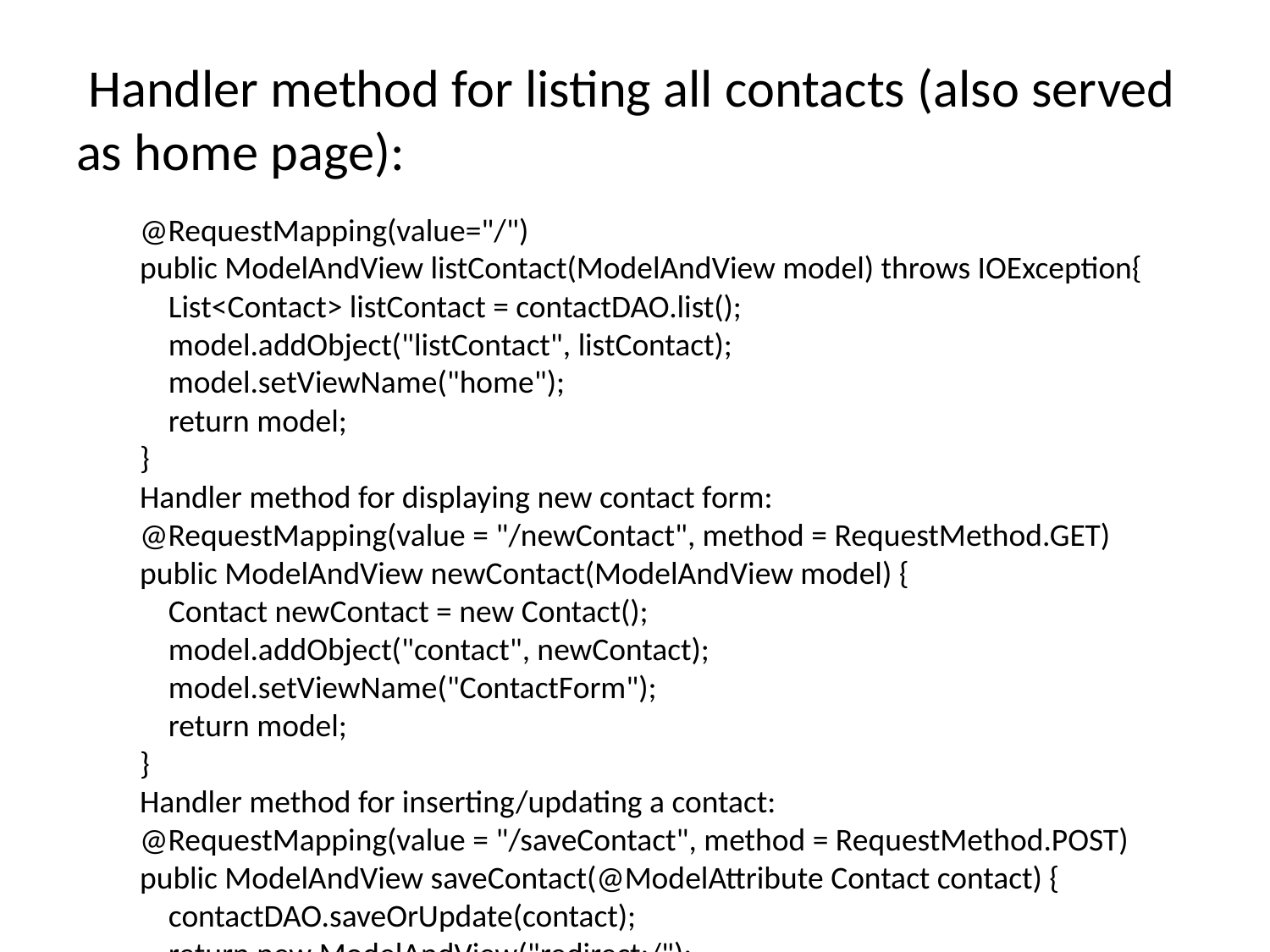

# Handler method for listing all contacts (also served as home page):

@RequestMapping(value="/")
public ModelAndView listContact(ModelAndView model) throws IOException{
    List<Contact> listContact = contactDAO.list();
    model.addObject("listContact", listContact);
    model.setViewName("home");
    return model;
}
Handler method for displaying new contact form:
@RequestMapping(value = "/newContact", method = RequestMethod.GET)
public ModelAndView newContact(ModelAndView model) {
    Contact newContact = new Contact();
    model.addObject("contact", newContact);
    model.setViewName("ContactForm");
    return model;
}
Handler method for inserting/updating a contact:
@RequestMapping(value = "/saveContact", method = RequestMethod.POST)
public ModelAndView saveContact(@ModelAttribute Contact contact) {
    contactDAO.saveOrUpdate(contact);
    return new ModelAndView("redirect:/");
}